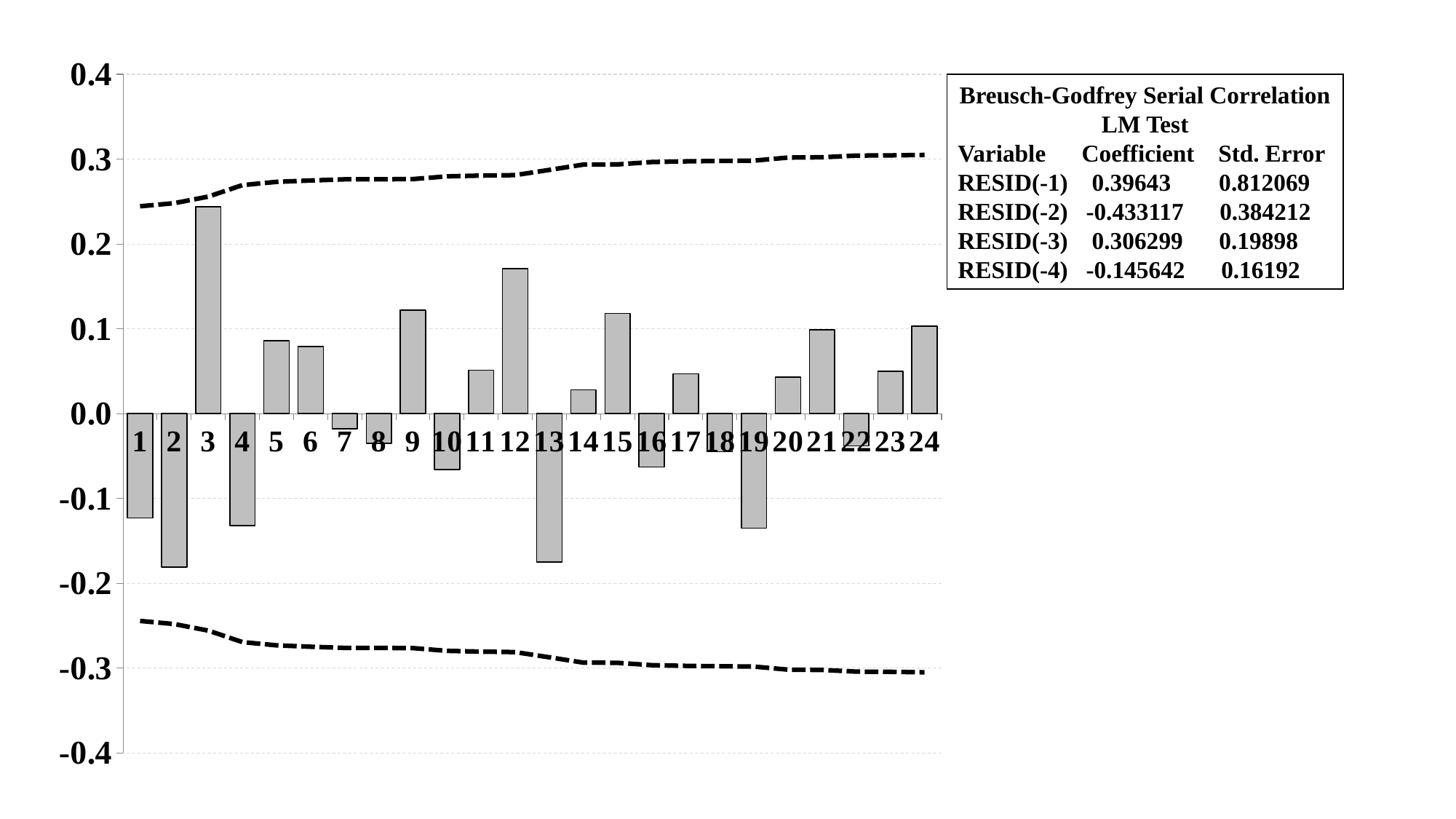

### Chart

| Category | et | - 2 x sd of rs | + 2 x sd of rs |
|---|---|---|---|
| 1 | -0.123 | -0.24433888871261045 | 0.24433888871261045 |
| 2 | -0.181 | -0.24800794402298376 | 0.24800794402298376 |
| 3 | 0.244 | -0.2557727536164423 | 0.2557727536164423 |
| 4 | -0.132 | -0.26931111676263997 | 0.26931111676263997 |
| 5 | 0.086 | -0.27314639888506786 | 0.27314639888506786 |
| 6 | 0.079 | -0.2747581840482509 | 0.2747581840482509 |
| 7 | -0.018 | -0.2761109446062276 | 0.2761109446062276 |
| 8 | -0.035 | -0.2761809919210724 | 0.2761809919210724 |
| 9 | 0.122 | -0.2764456708925352 | 0.2764456708925352 |
| 10 | -0.066 | -0.27964156161964665 | 0.27964156161964665 |
| 11 | 0.051 | -0.28056999552350514 | 0.28056999552350514 |
| 12 | 0.171 | -0.28112290826654235 | 0.28112290826654235 |
| 13 | -0.175 | -0.28726564750907124 | 0.28726564750907124 |
| 14 | 0.028 | -0.2935613541607894 | 0.2935613541607894 |
| 15 | 0.118 | -0.29372075275168236 | 0.29372075275168236 |
| 16 | -0.063 | -0.2965374306241862 | 0.2965374306241862 |
| 17 | 0.047 | -0.2973354304635679 | 0.2973354304635679 |
| 18 | -0.045 | -0.2977786416165287 | 0.2977786416165287 |
| 19 | -0.135 | -0.2981843564772659 | 0.2981843564772659 |
| 20 | 0.043 | -0.30181124871473275 | 0.30181124871473275 |
| 21 | 0.099 | -0.3021767793364494 | 0.3021767793364494 |
| 22 | -0.038 | -0.30410701180154603 | 0.30410701180154603 |
| 23 | 0.05 | -0.30439036209662323 | 0.30439036209662323 |
| 24 | 0.103 | -0.3048803043819 | 0.3048803043819 |
Breusch-Godfrey Serial Correlation
LM Test
Variable      Coefficient    Std. Error
RESID(-1)    0.39643        0.812069
RESID(-2)   -0.433117      0.384212
RESID(-3)    0.306299      0.19898
RESID(-4)   -0.145642      0.16192